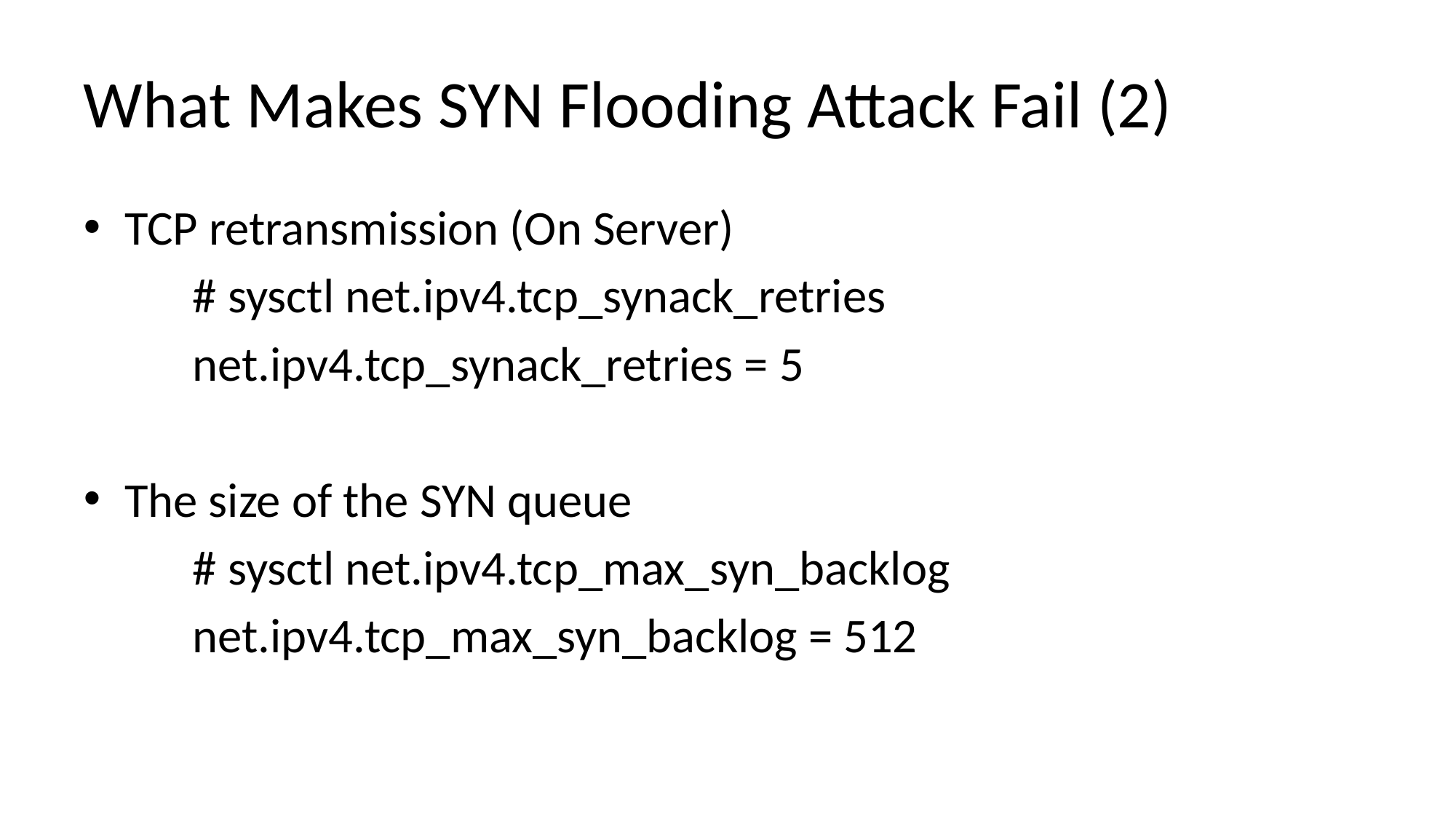

# What Makes SYN Flooding Attack Fail (2)
TCP retransmission (On Server)
	# sysctl net.ipv4.tcp_synack_retries
	net.ipv4.tcp_synack_retries = 5

The size of the SYN queue
	# sysctl net.ipv4.tcp_max_syn_backlog
	net.ipv4.tcp_max_syn_backlog = 512